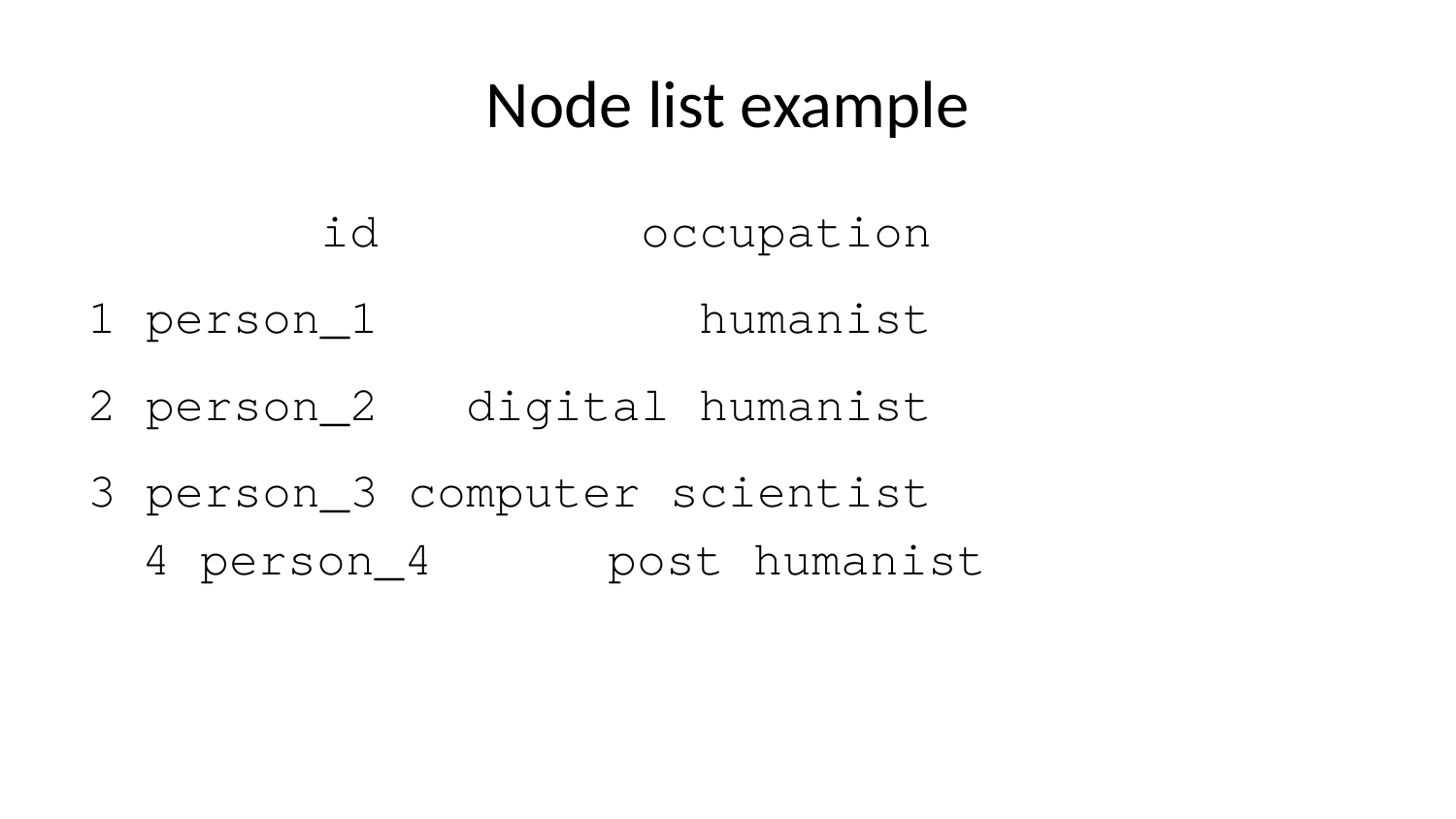

# Node list example
        id         occupation
1 person_1           humanist
2 person_2   digital humanist
3 person_3 computer scientist
4 person_4      post humanist